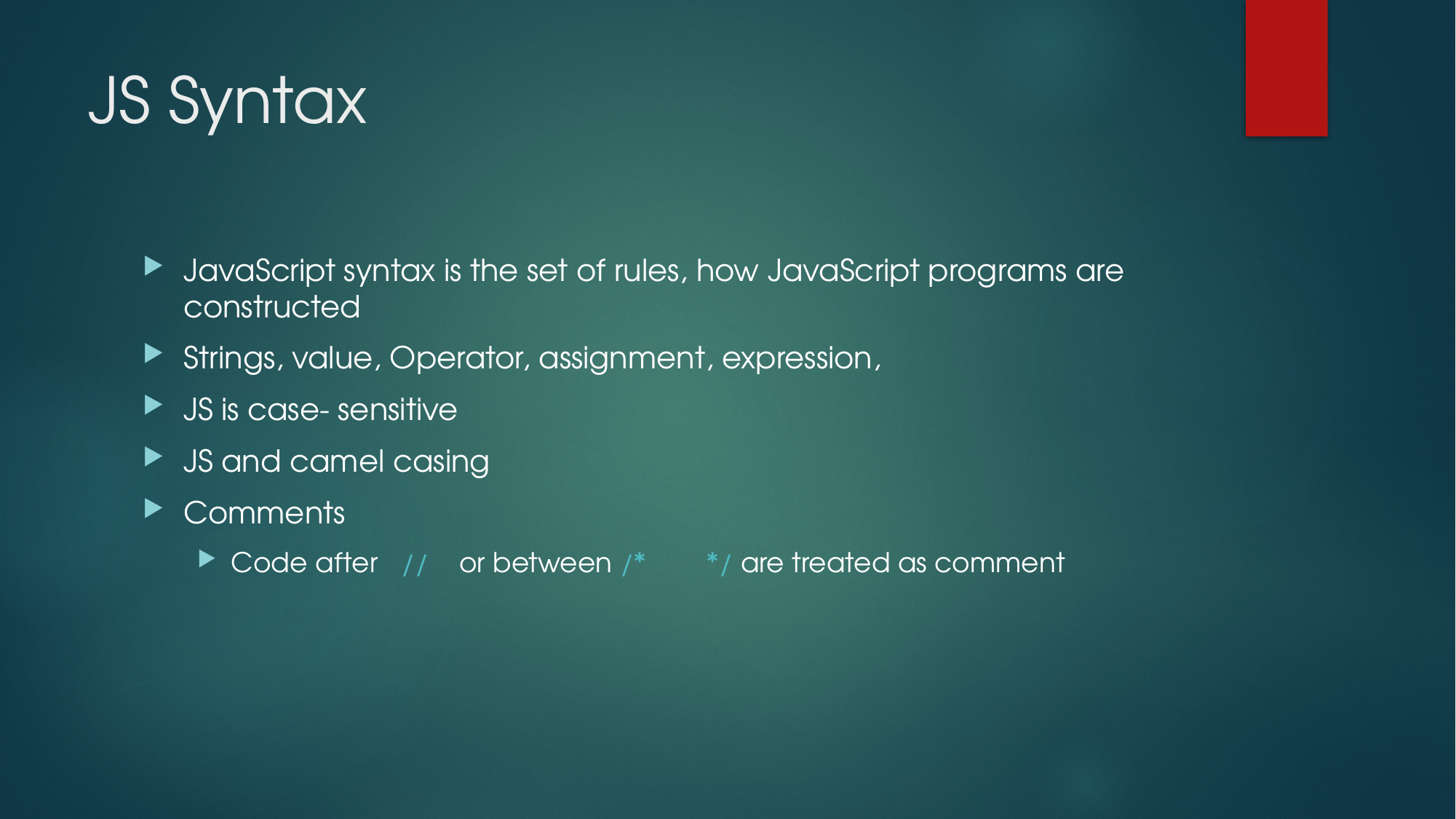

# JS Syntax
JavaScript syntax is the set of rules, how JavaScript programs are constructed
Strings, value, Operator, assignment, expression,
JS is case- sensitive
JS and camel casing
Comments
Code after   //    or between /*        */ are treated as comment